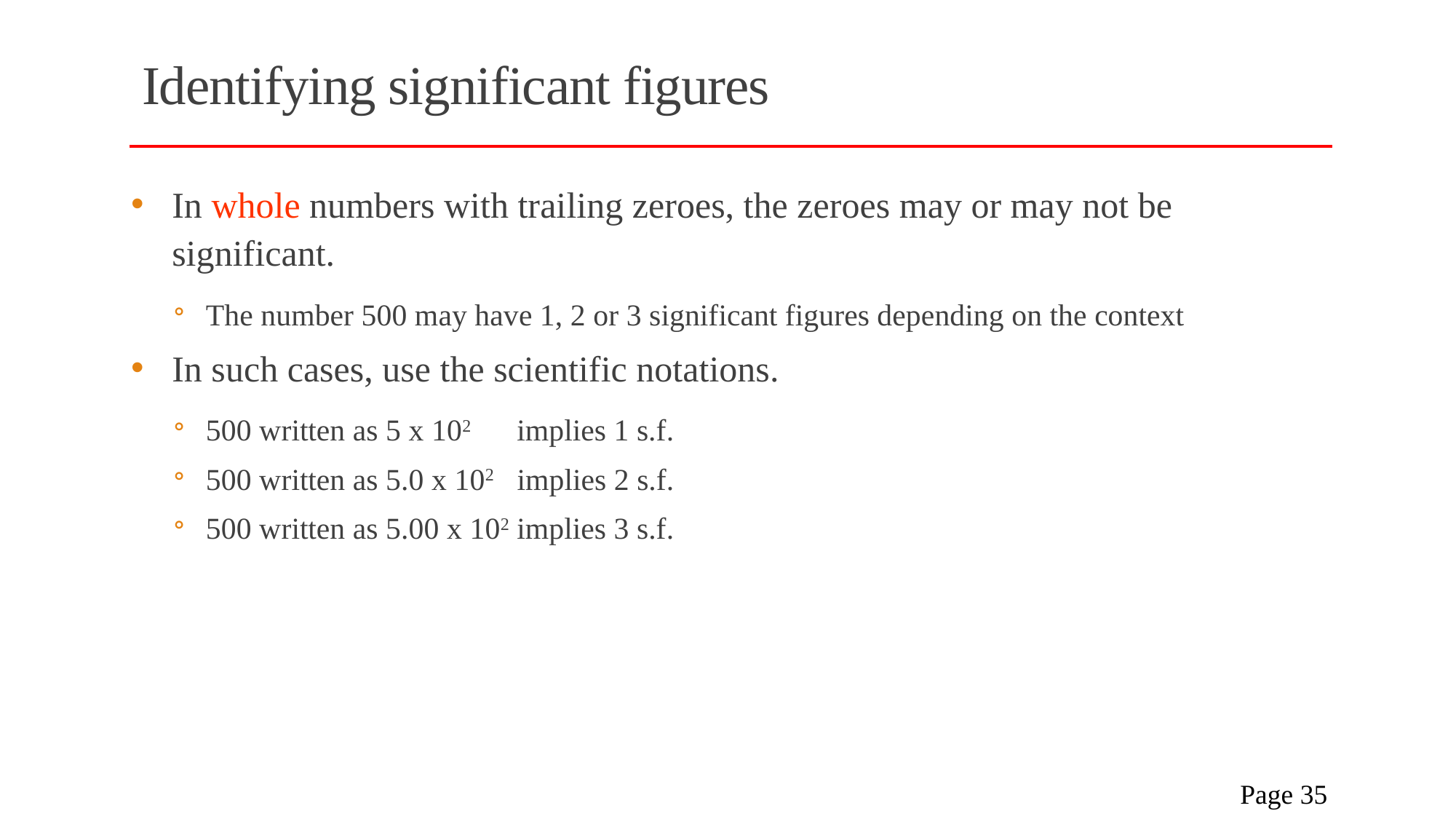

# Identifying significant figures
In whole numbers with trailing zeroes, the zeroes may or may not be significant.
The number 500 may have 1, 2 or 3 significant figures depending on the context
In such cases, use the scientific notations.
500 written as 5 x 102      implies 1 s.f.
500 written as 5.0 x 102   implies 2 s.f.
500 written as 5.00 x 102 implies 3 s.f.

 Page 35